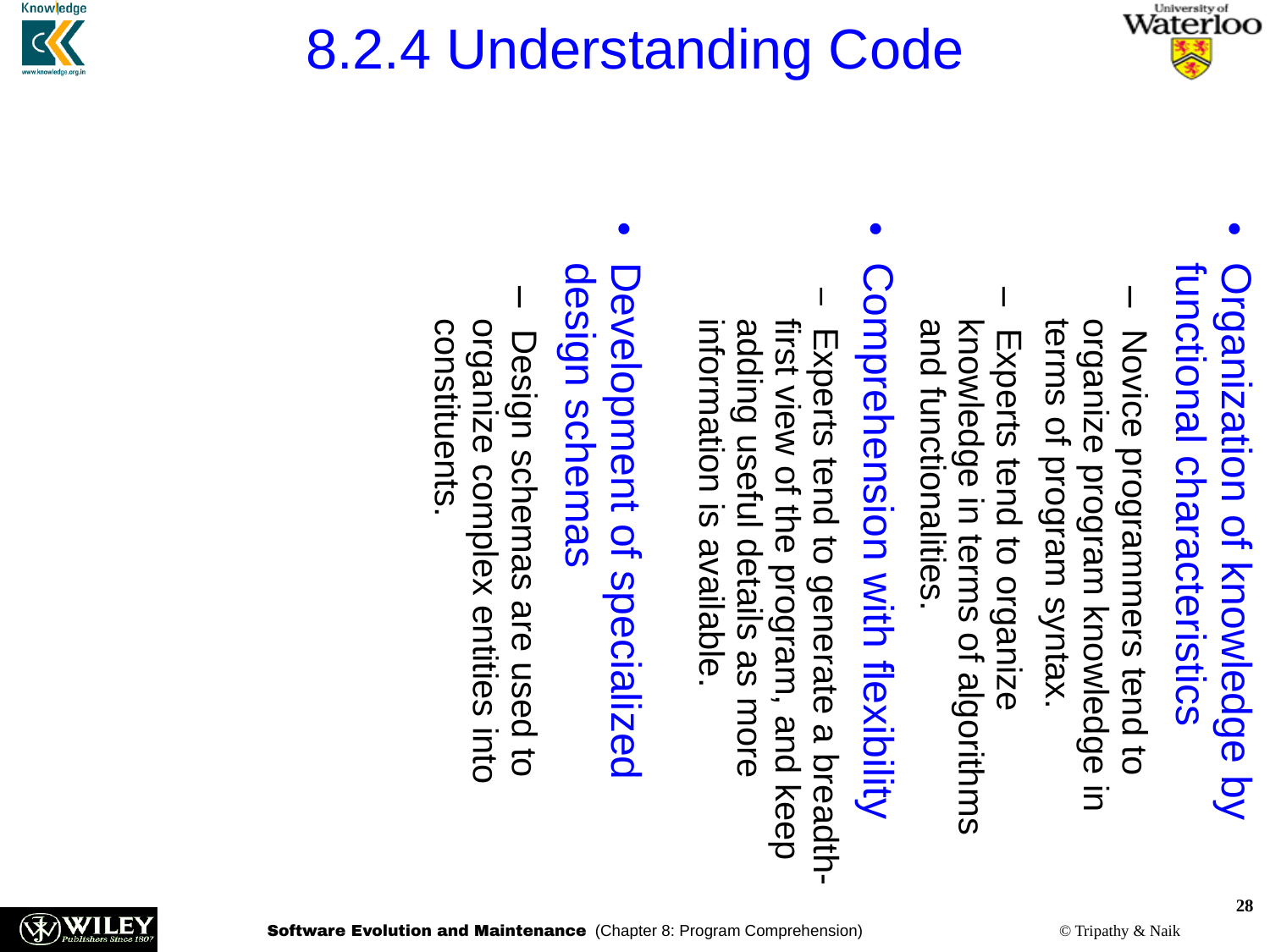

8.2.4 Understanding Code
Levels of expertise of code readers
Expert programmers tend to possess the following characteristics:
Organization of knowledge by functional characteristics
 Novice programmers tend to organize program knowledge in terms of program syntax.
 Experts tend to organize knowledge in terms of algorithms and functionalities.
Comprehension with flexibility
 Experts tend to generate a breadth-first view of the program, and keep adding useful details as more information is available.

Development of specialized design schemas
 Design schemas are used to organize complex entities into constituents.

28